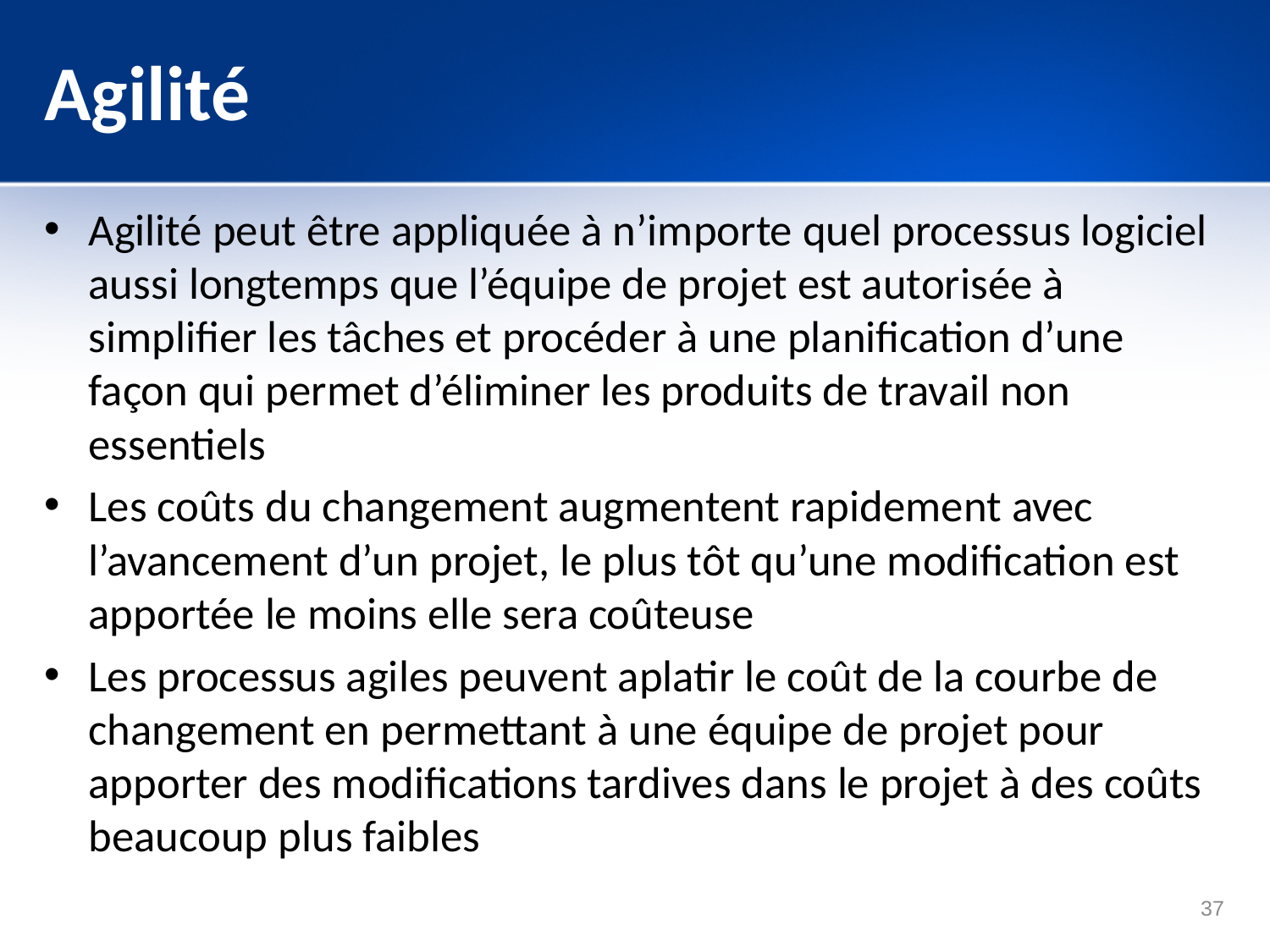

# Agilité
Agilité peut être appliquée à n’importe quel processus logiciel aussi longtemps que l’équipe de projet est autorisée à simplifier les tâches et procéder à une planification d’une façon qui permet d’éliminer les produits de travail non essentiels
Les coûts du changement augmentent rapidement avec l’avancement d’un projet, le plus tôt qu’une modification est apportée le moins elle sera coûteuse
Les processus agiles peuvent aplatir le coût de la courbe de changement en permettant à une équipe de projet pour apporter des modifications tardives dans le projet à des coûts beaucoup plus faibles

37